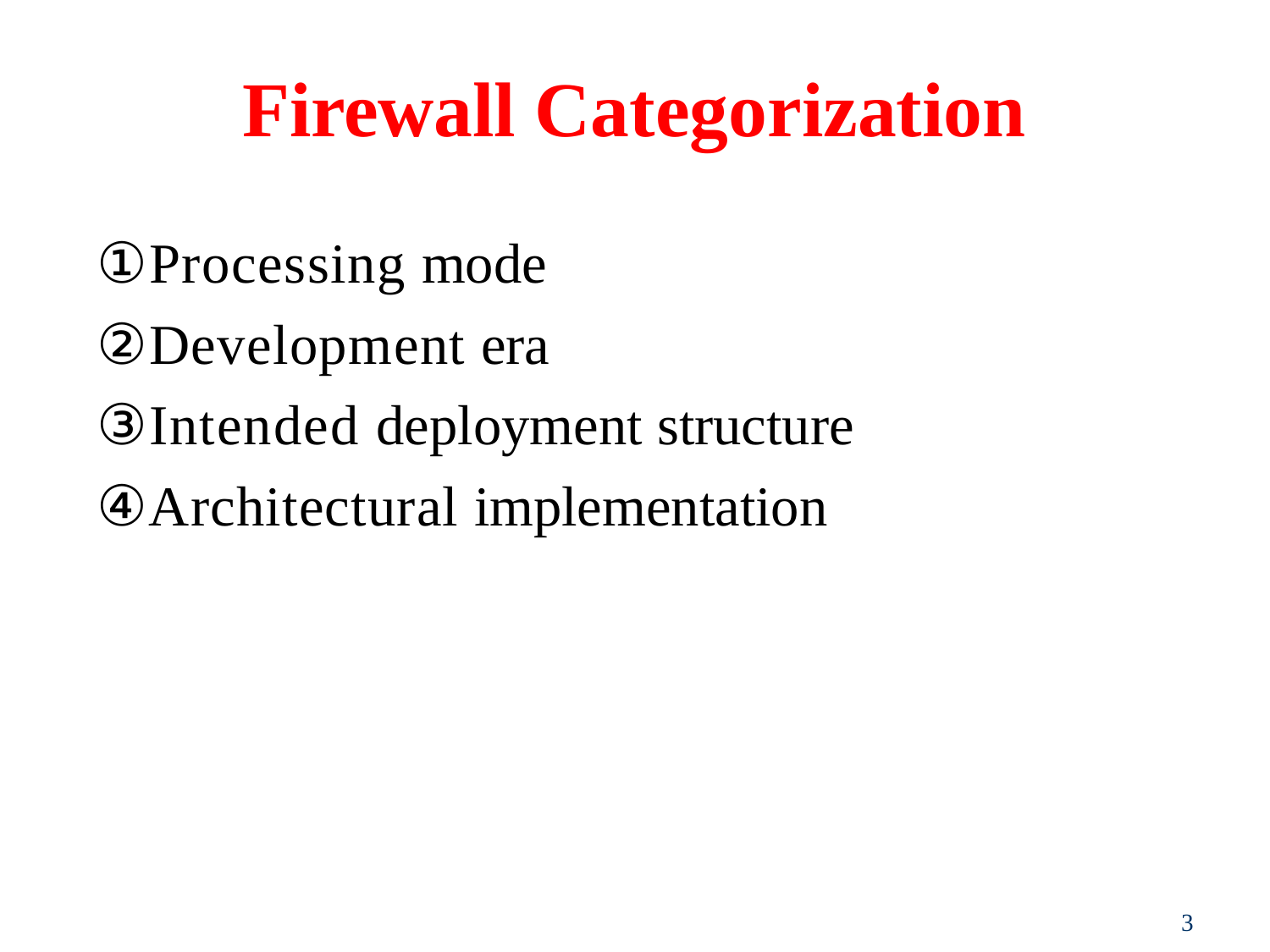

# Firewall Categorization
①Processing mode
②Development era
③Intended deployment structure
④Architectural implementation
3